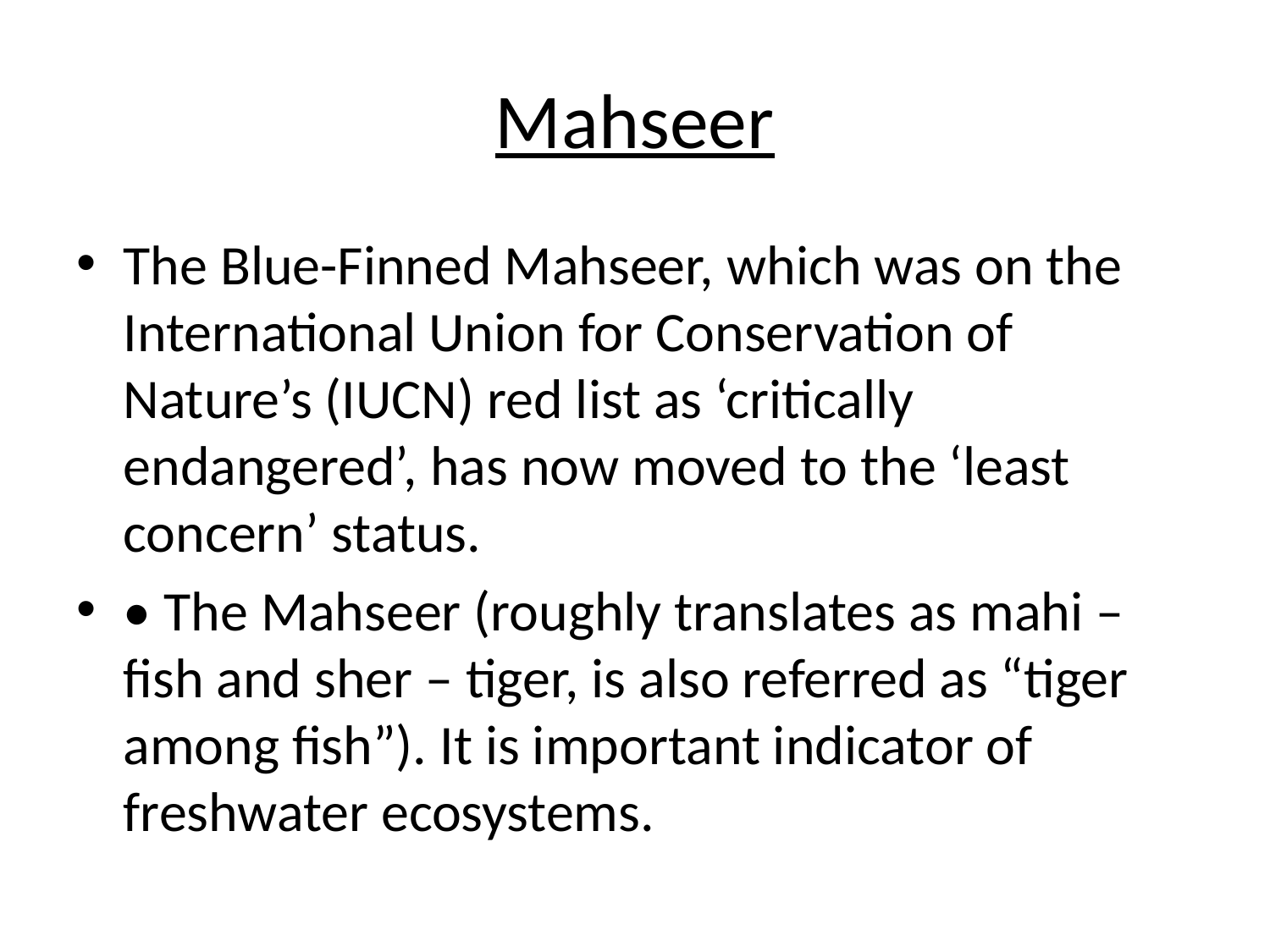

# Mahseer
The Blue-Finned Mahseer, which was on the International Union for Conservation of Nature’s (IUCN) red list as ‘critically endangered’, has now moved to the ‘least concern’ status.
• The Mahseer (roughly translates as mahi – fish and sher – tiger, is also referred as “tiger among fish”). It is important indicator of freshwater ecosystems.